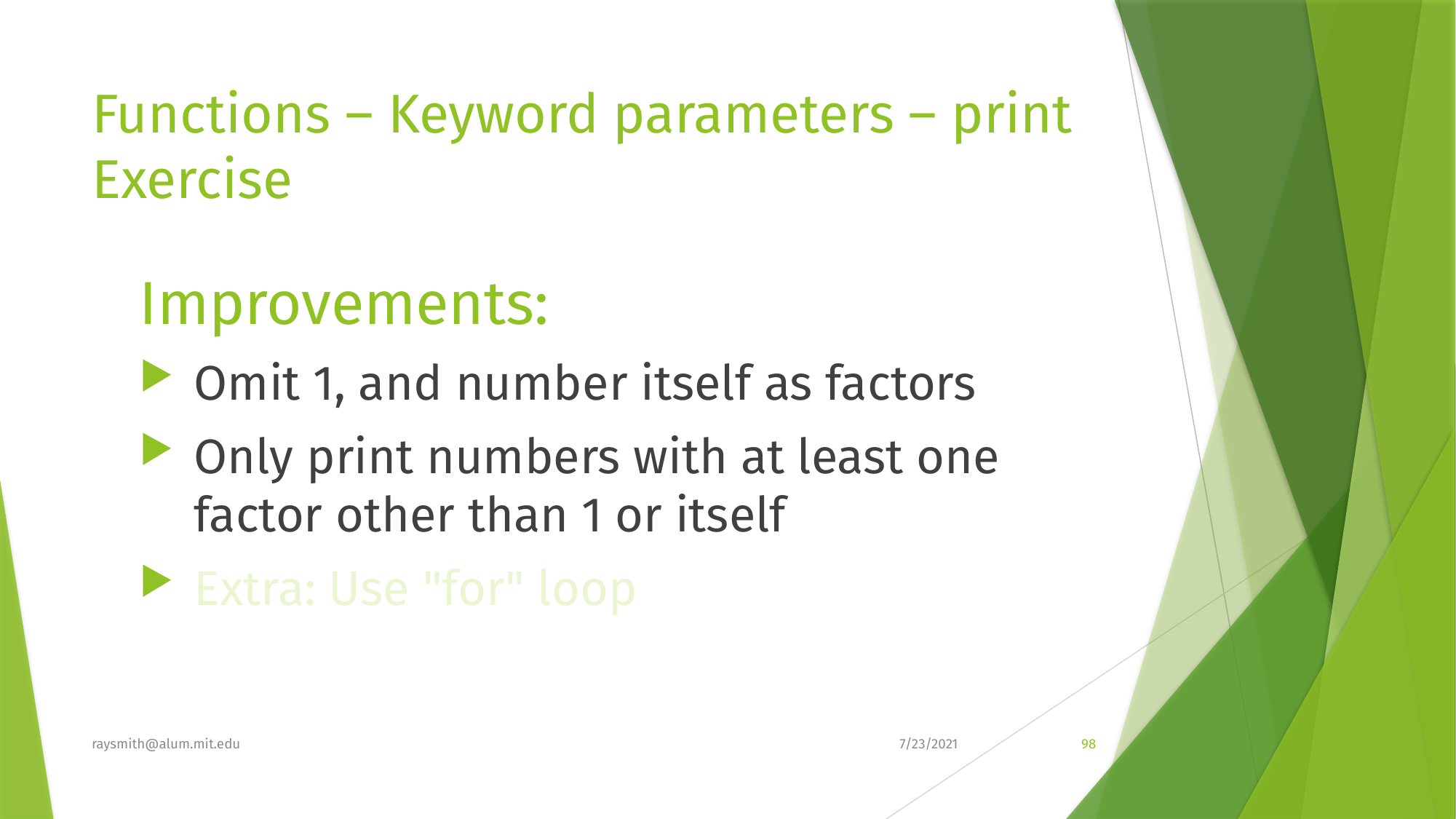

# Functions – Keyword parameters – print Exercise
Improvements:
Omit 1, and number itself as factors
Only print numbers with at least one factor other than 1 or itself
Extra: Use "for" loop
raysmith@alum.mit.edu
7/23/2021
98